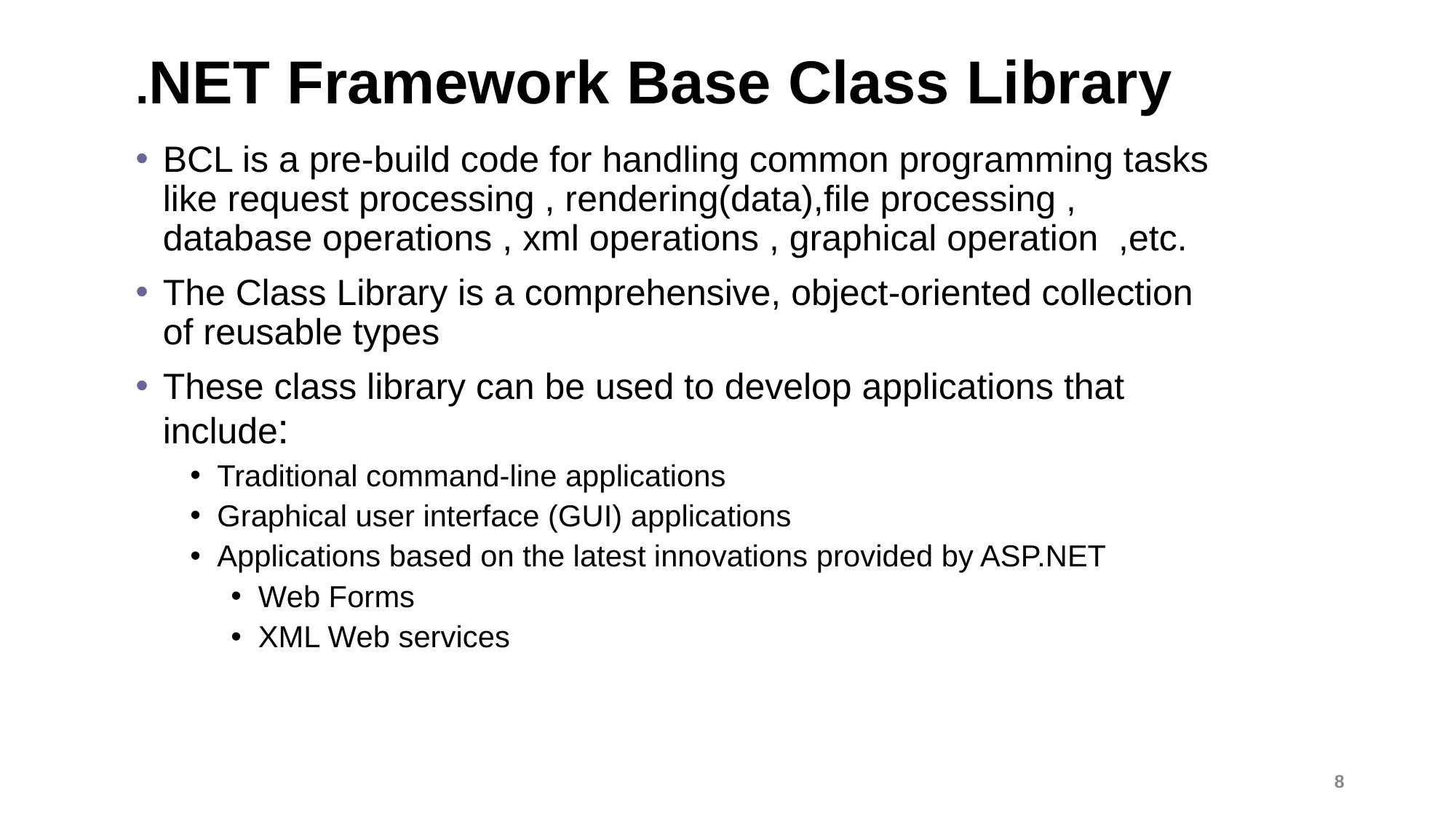

.NET Framework Base Class Library
BCL is a pre-build code for handling common programming tasks like request processing , rendering(data),file processing , database operations , xml operations , graphical operation  ,etc.
The Class Library is a comprehensive, object-oriented collection of reusable types
These class library can be used to develop applications that include:
Traditional command-line applications
Graphical user interface (GUI) applications
Applications based on the latest innovations provided by ASP.NET
Web Forms
XML Web services

8